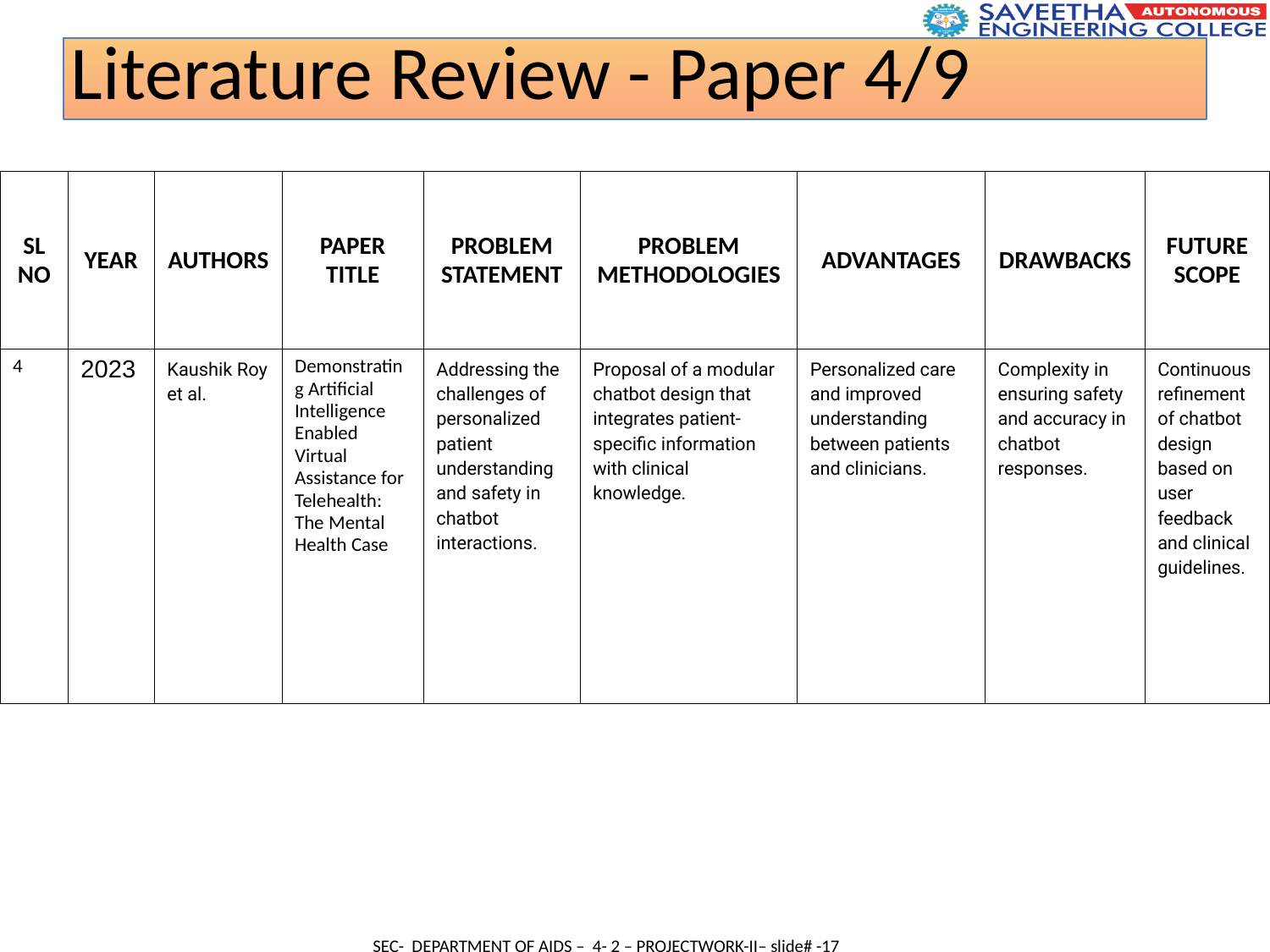

Literature Review - Paper 4/9
| SL NO | YEAR | AUTHORS | PAPER TITLE | PROBLEM STATEMENT | PROBLEM METHODOLOGIES | ADVANTAGES | DRAWBACKS | FUTURE SCOPE |
| --- | --- | --- | --- | --- | --- | --- | --- | --- |
| 4 | 2023 | Kaushik Roy et al. | Demonstrating Artificial Intelligence Enabled Virtual Assistance for Telehealth: The Mental Health Case | Addressing the challenges of personalized patient understanding and safety in chatbot interactions. | Proposal of a modular chatbot design that integrates patient-specific information with clinical knowledge. | Personalized care and improved understanding between patients and clinicians. | Complexity in ensuring safety and accuracy in chatbot responses. | Continuous refinement of chatbot design based on user feedback and clinical guidelines. |